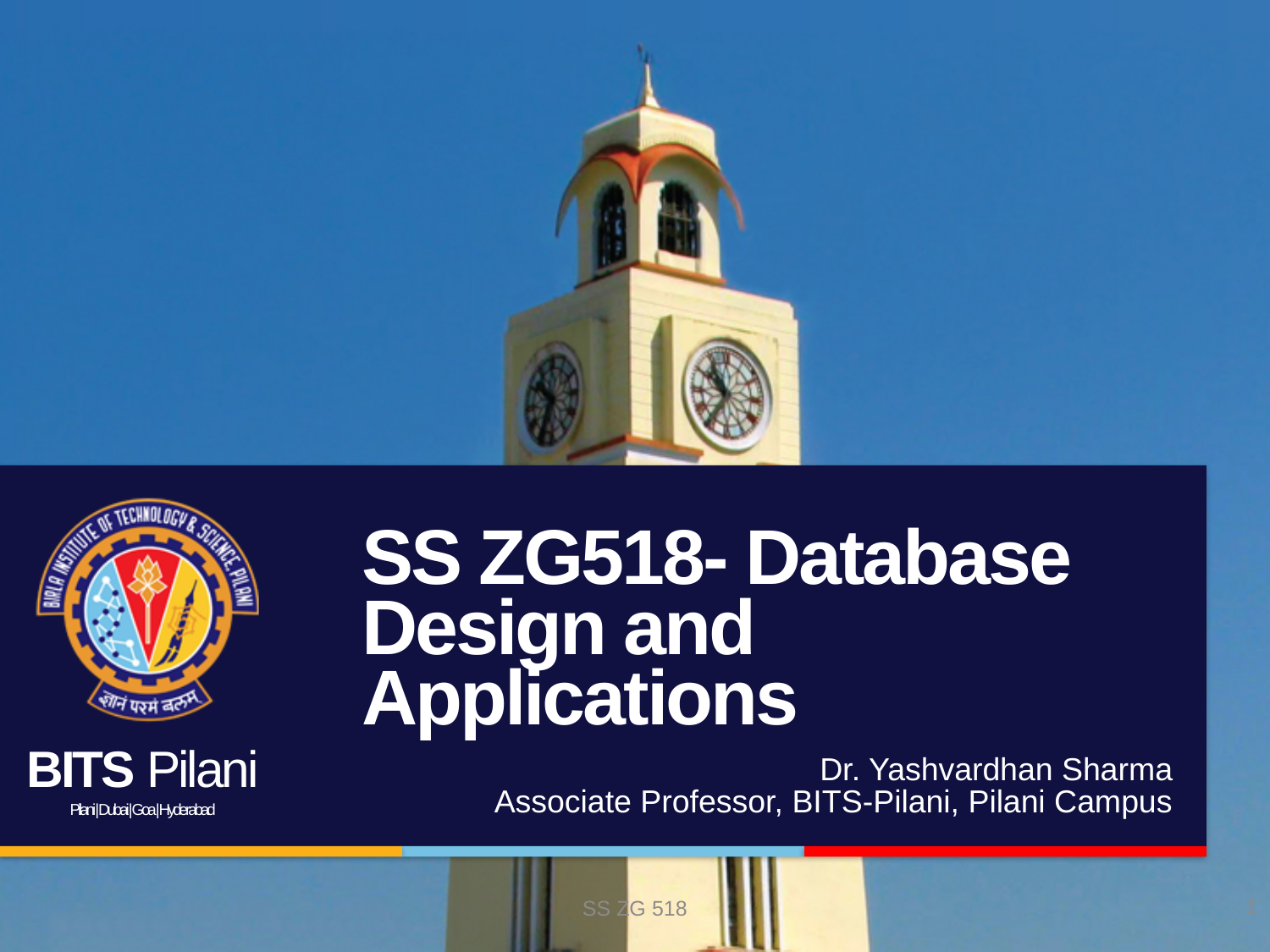

# SS ZG518- Database Design and Applications
Dr. Yashvardhan Sharma
Associate Professor, BITS-Pilani, Pilani Campus
1
SS ZG 518